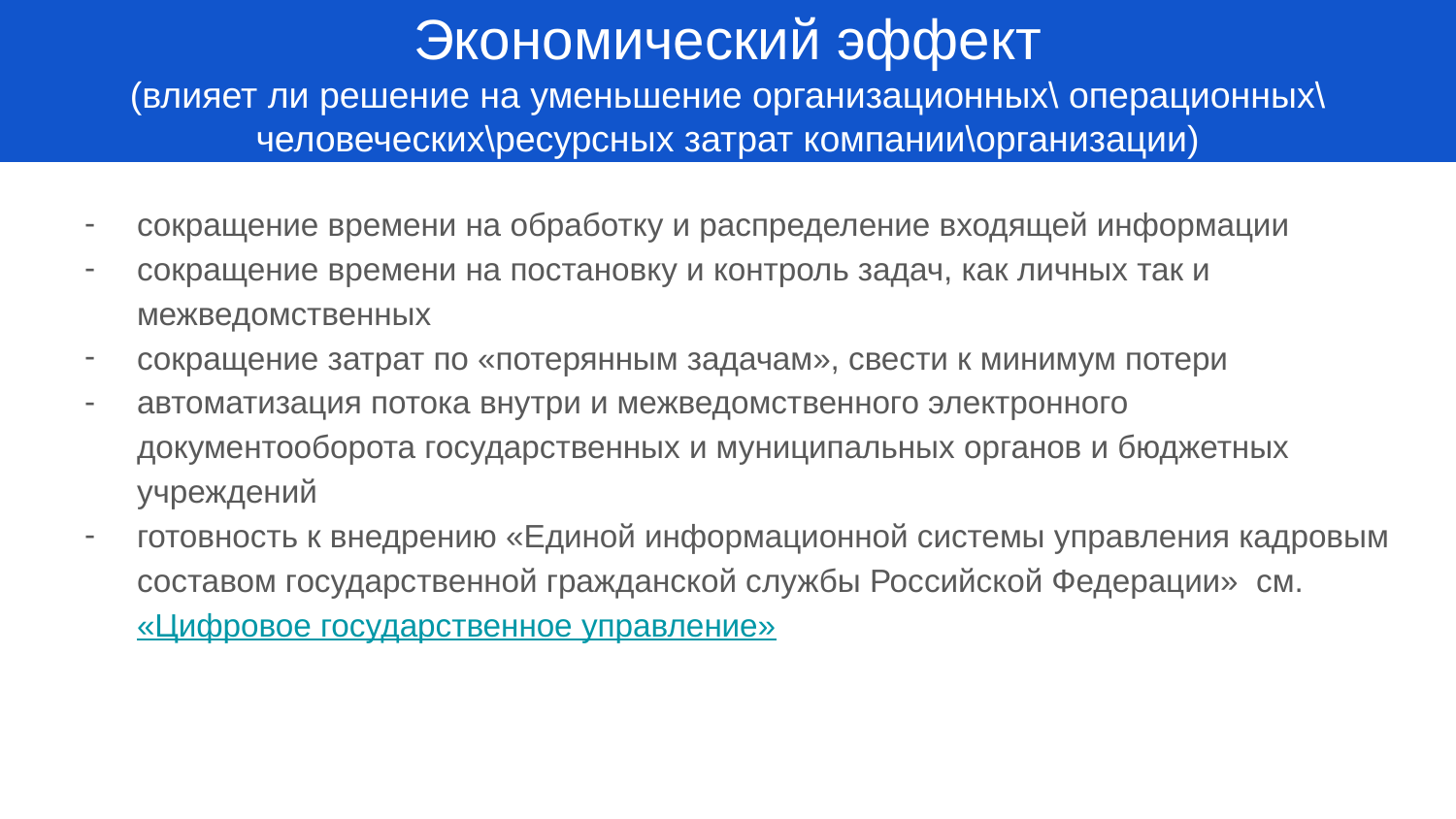

# Экономический эффект
(влияет ли решение на уменьшение организационных\ операционных\человеческих\ресурсных затрат компании\организации)
сокращение времени на обработку и распределение входящей информации
сокращение времени на постановку и контроль задач, как личных так и межведомственных
сокращение затрат по «потерянным задачам», свести к минимум потери
автоматизация потока внутри и межведомственного электронного документооборота государственных и муниципальных органов и бюджетных учреждений
готовность к внедрению «Единой информационной системы управления кадровым составом государственной гражданской службы Российской Федерации»  см. «Цифровое государственное управление»